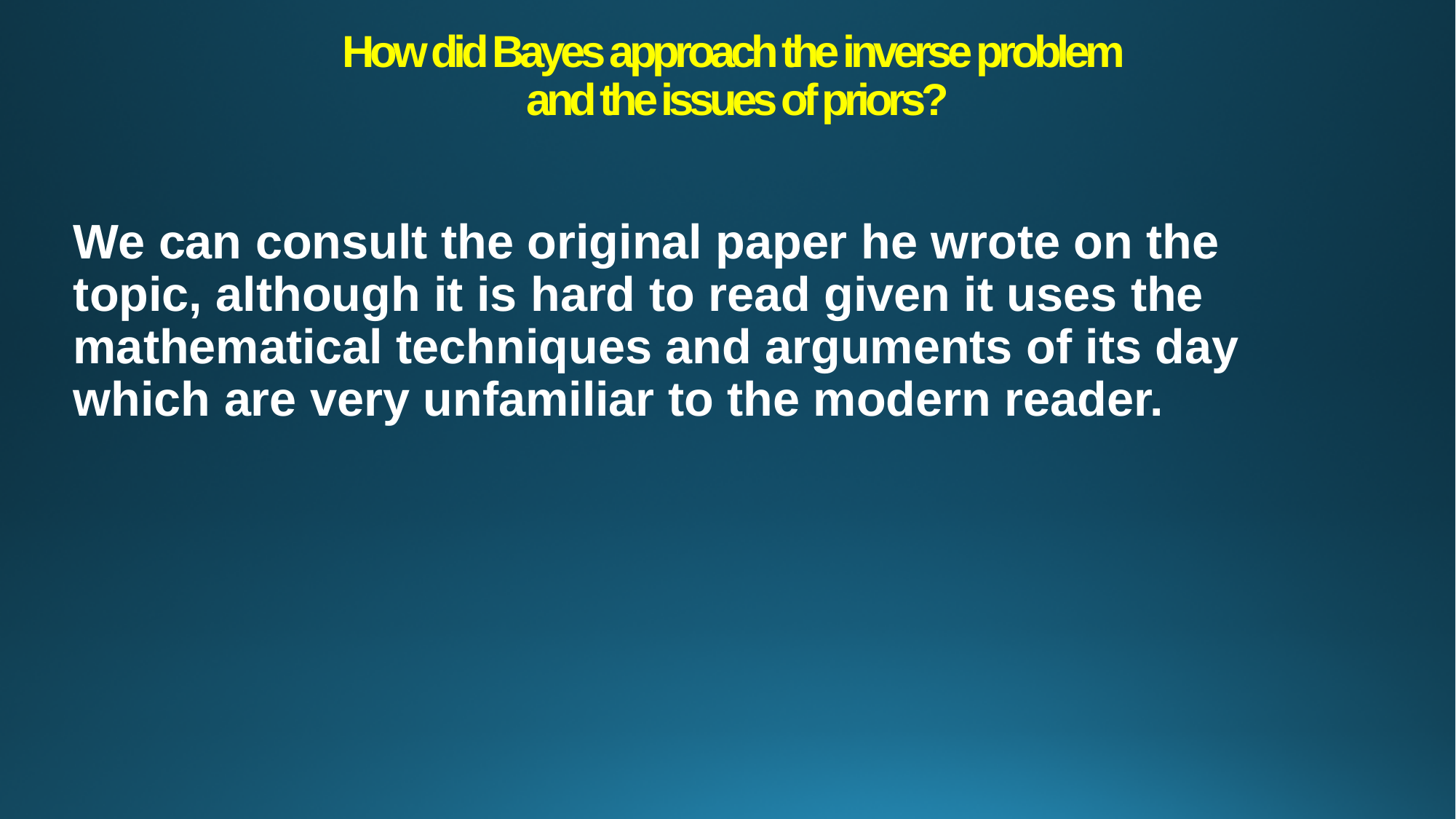

# How did Bayes approach the inverse problem and the issues of priors?
We can consult the original paper he wrote on the topic, although it is hard to read given it uses the mathematical techniques and arguments of its day which are very unfamiliar to the modern reader.